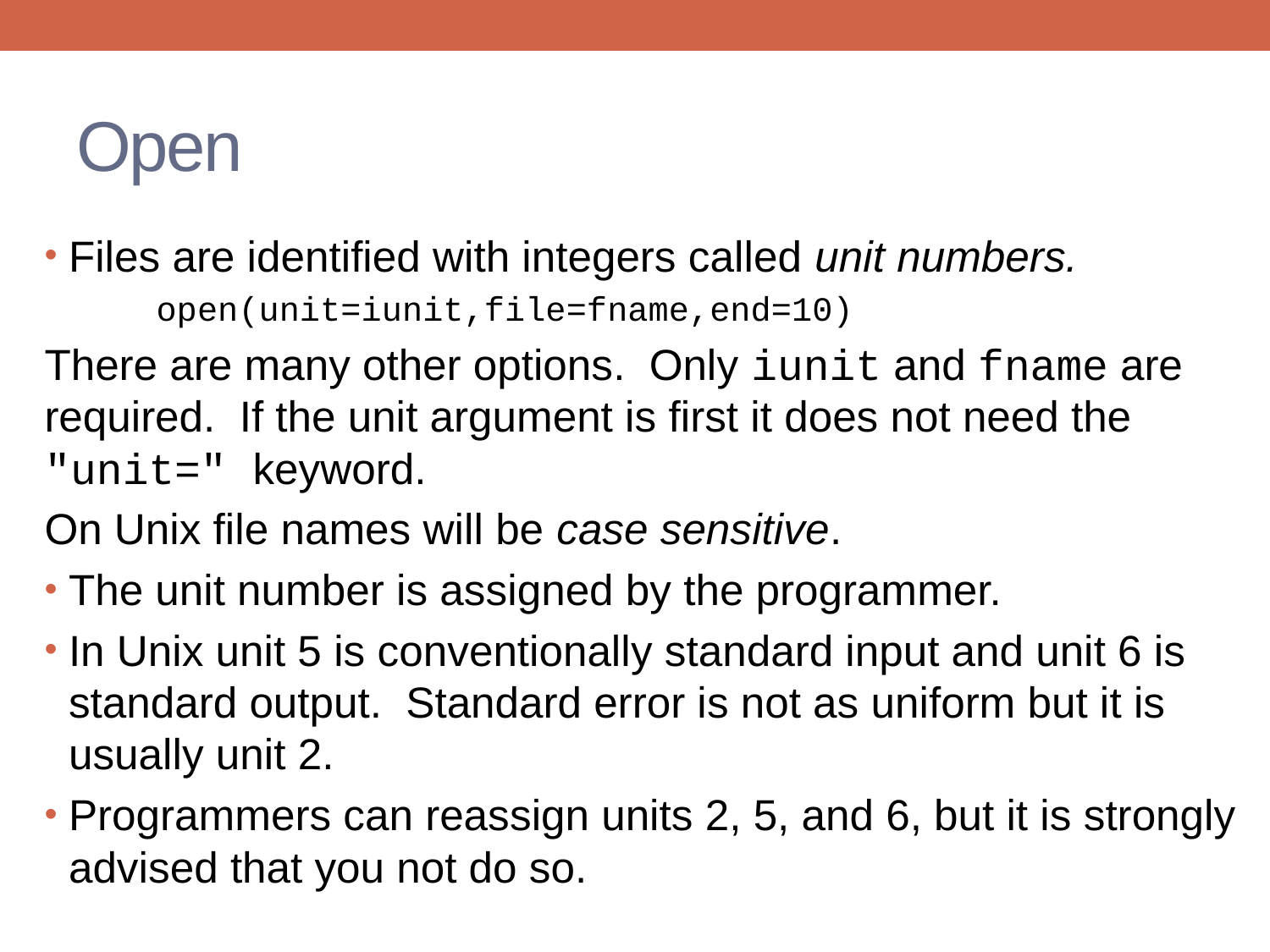

# Open
Files are identified with integers called unit numbers.
	open(unit=iunit,file=fname,end=10)
There are many other options.  Only iunit and fname are required.  If the unit argument is first it does not need the "unit=" keyword.
On Unix file names will be case sensitive.
The unit number is assigned by the programmer.
In Unix unit 5 is conventionally standard input and unit 6 is standard output.  Standard error is not as uniform but it is usually unit 2.
Programmers can reassign units 2, 5, and 6, but it is strongly advised that you not do so.